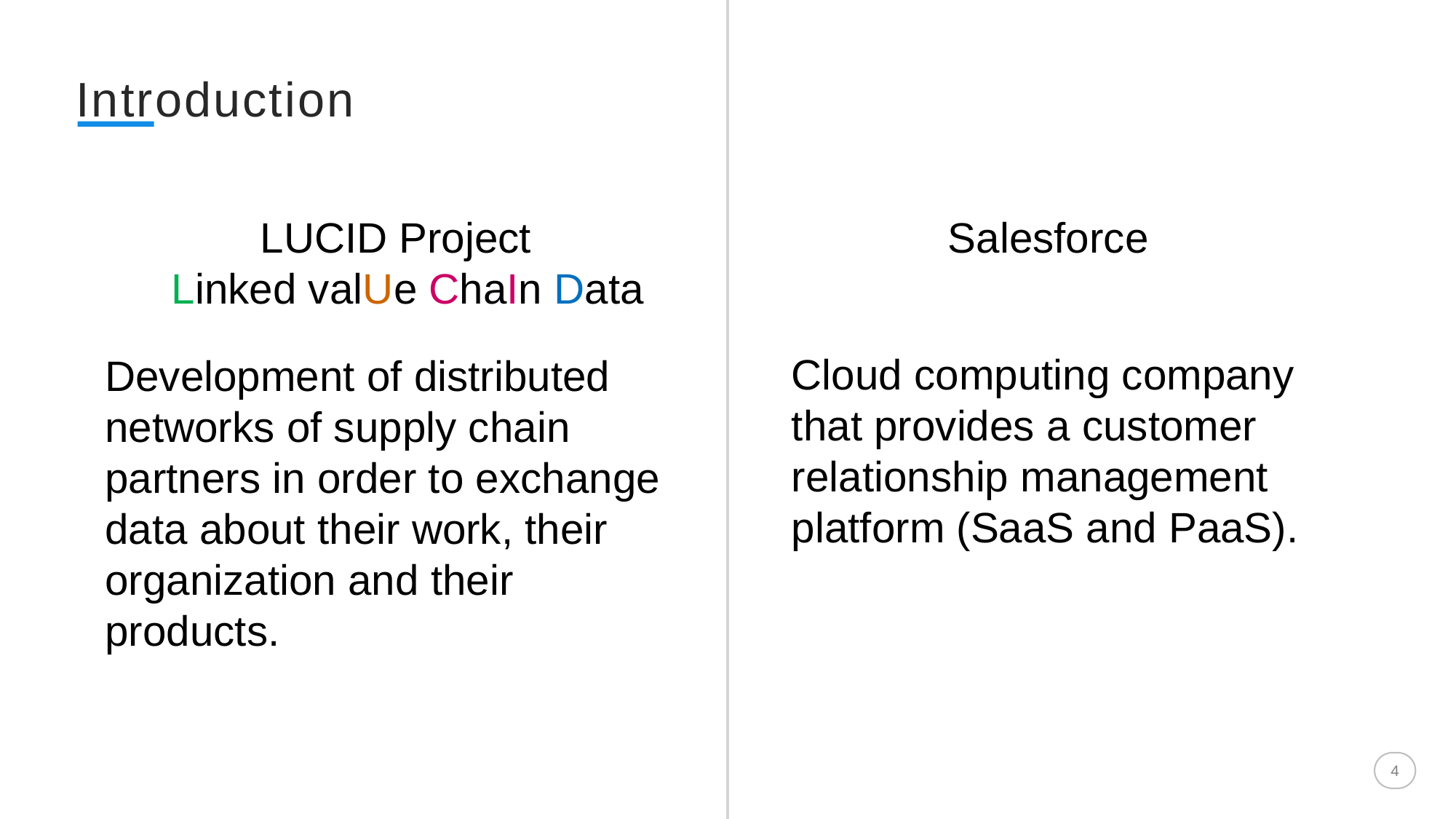

Introduction
LUCID Project
 Linked valUe ChaIn Data
Development of distributed networks of supply chain partners in order to exchange data about their work, their organization and their products.
Salesforce
Cloud computing company that provides a customer relationship management platform (SaaS and PaaS).
4